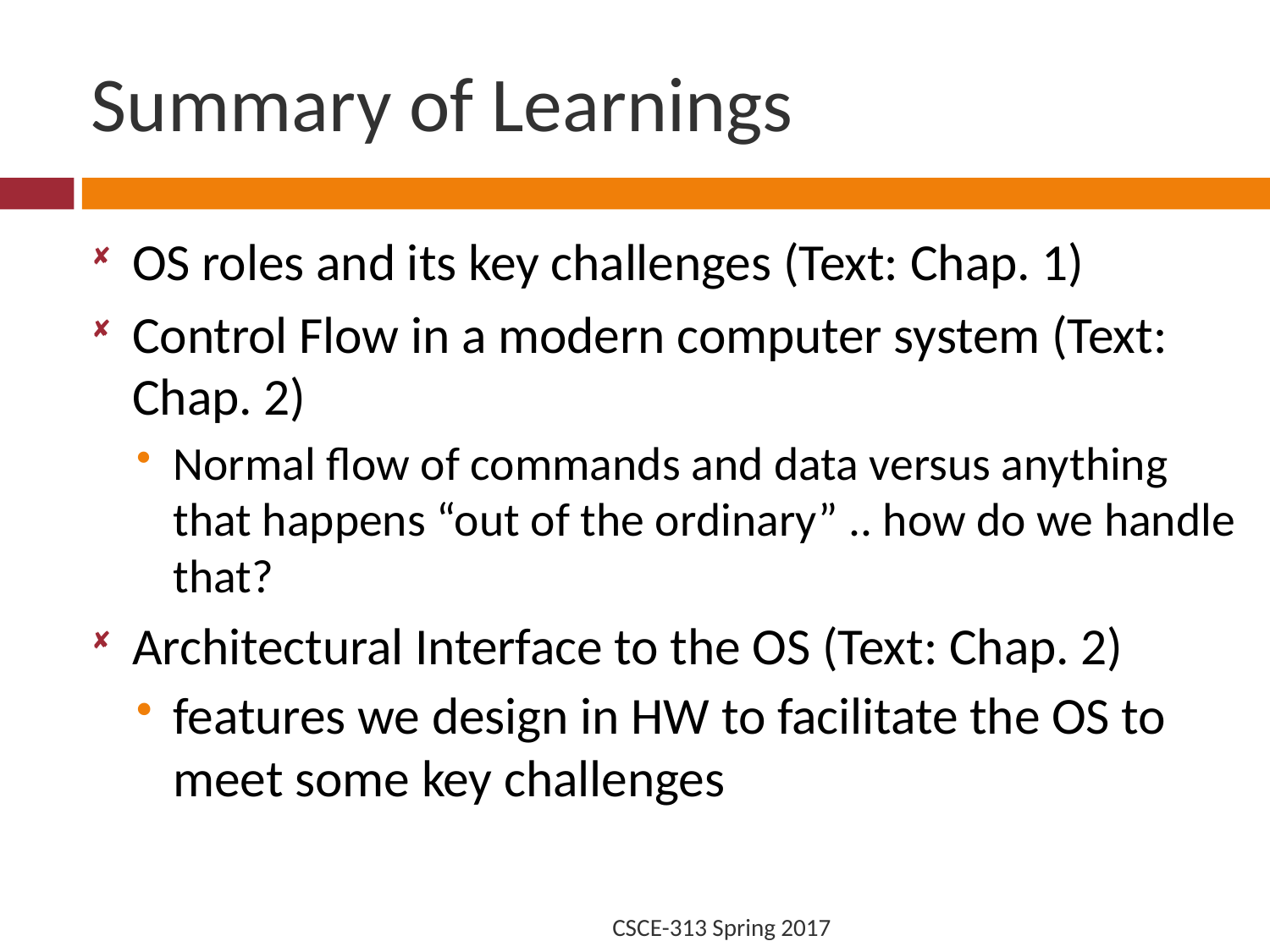

# Summary of Learnings
56
OS roles and its key challenges (Text: Chap. 1)
Control Flow in a modern computer system (Text: Chap. 2)
Normal flow of commands and data versus anything that happens “out of the ordinary” .. how do we handle that?
Architectural Interface to the OS (Text: Chap. 2)
features we design in HW to facilitate the OS to meet some key challenges
CSCE-313 Spring 2017